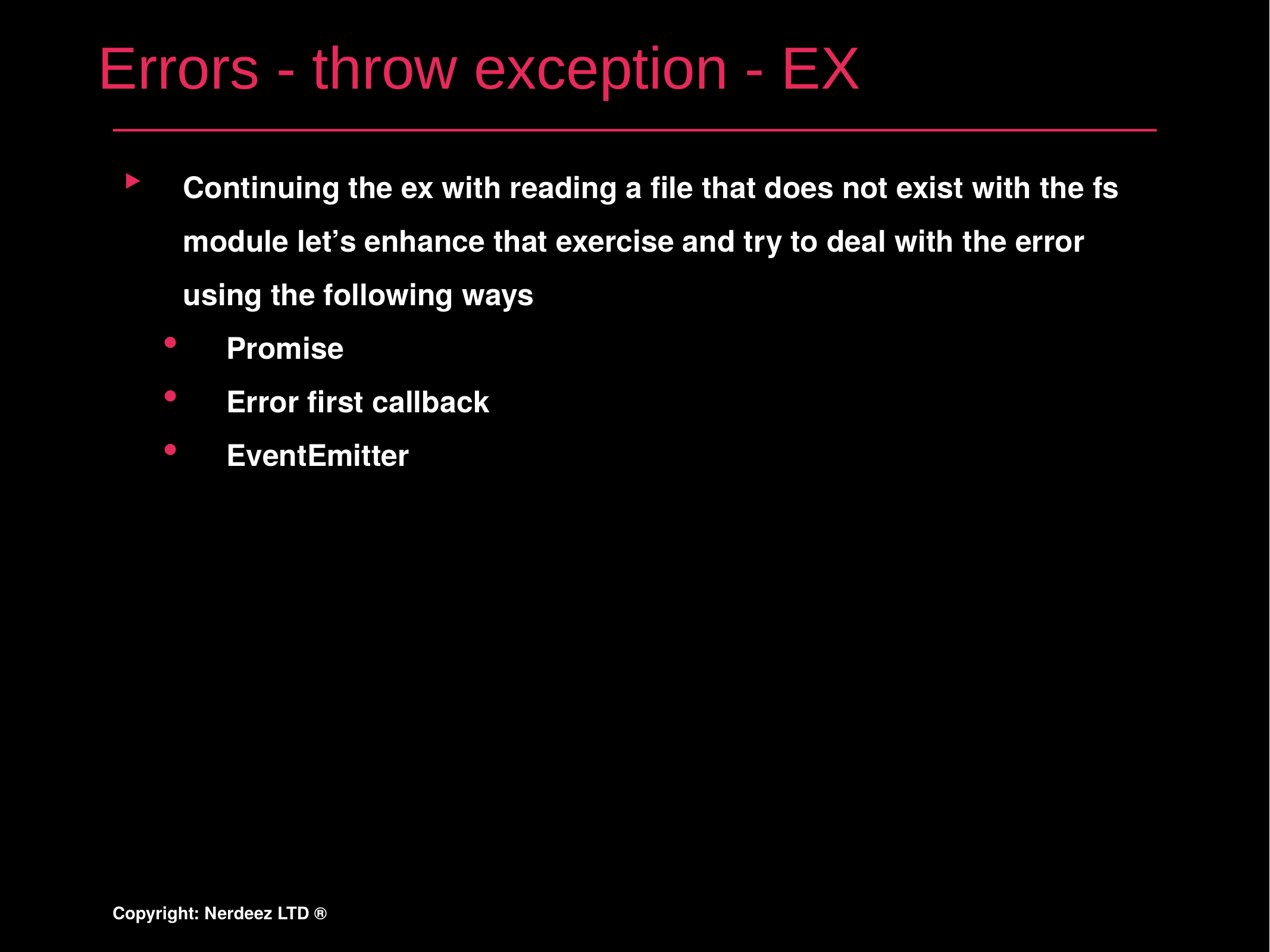

# Errors - throw exception - EX

Continuing the ex with reading a file that does not exist with the fs module let’s enhance that exercise and try to deal with the error using the following ways
Promise
Error first callback
EventEmitter

Copyright: Nerdeez LTD ®